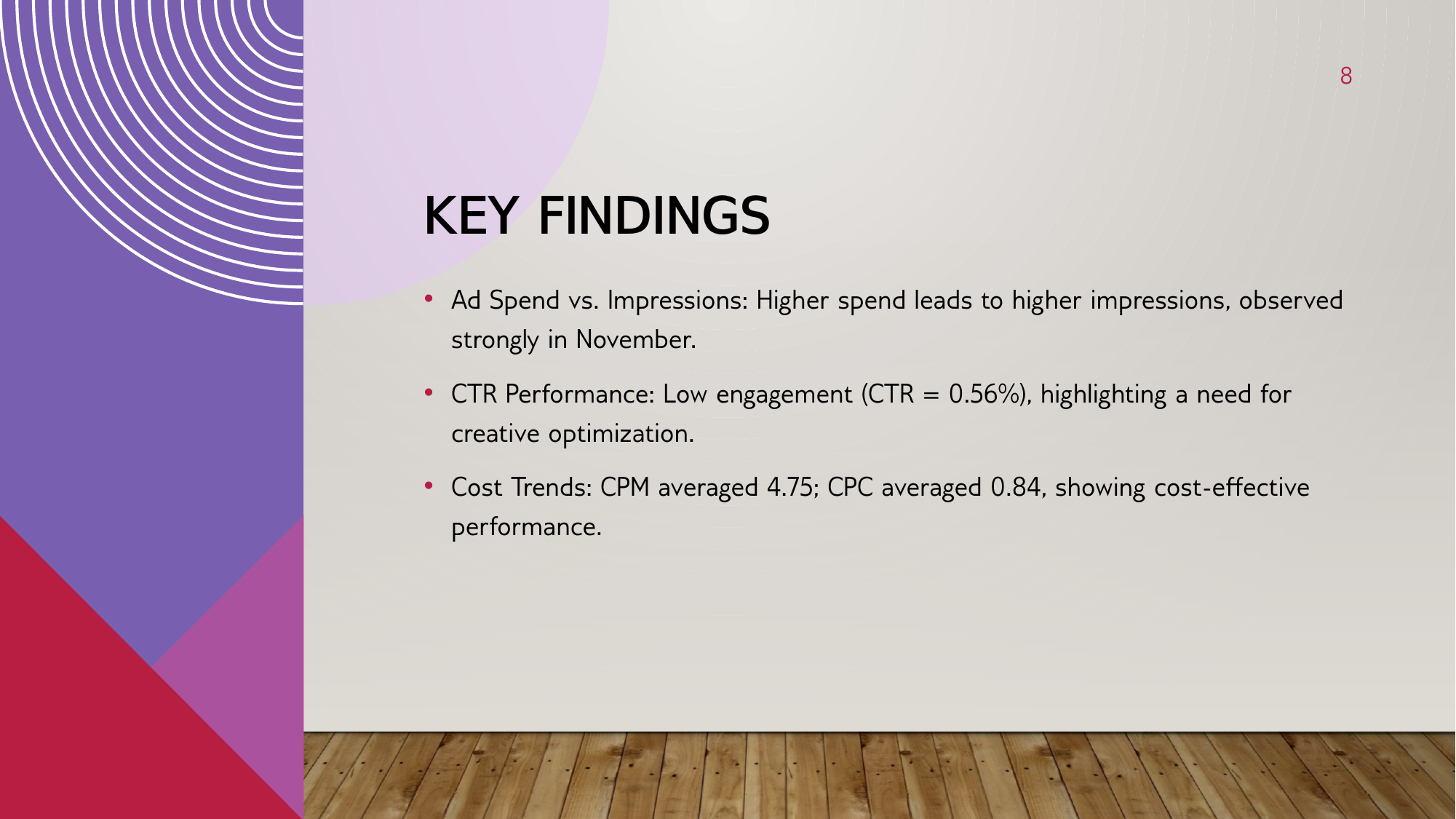

8
# Key Findings
Ad Spend vs. Impressions: Higher spend leads to higher impressions, observed strongly in November.
CTR Performance: Low engagement (CTR = 0.56%), highlighting a need for creative optimization.
Cost Trends: CPM averaged 4.75; CPC averaged 0.84, showing cost-effective performance.